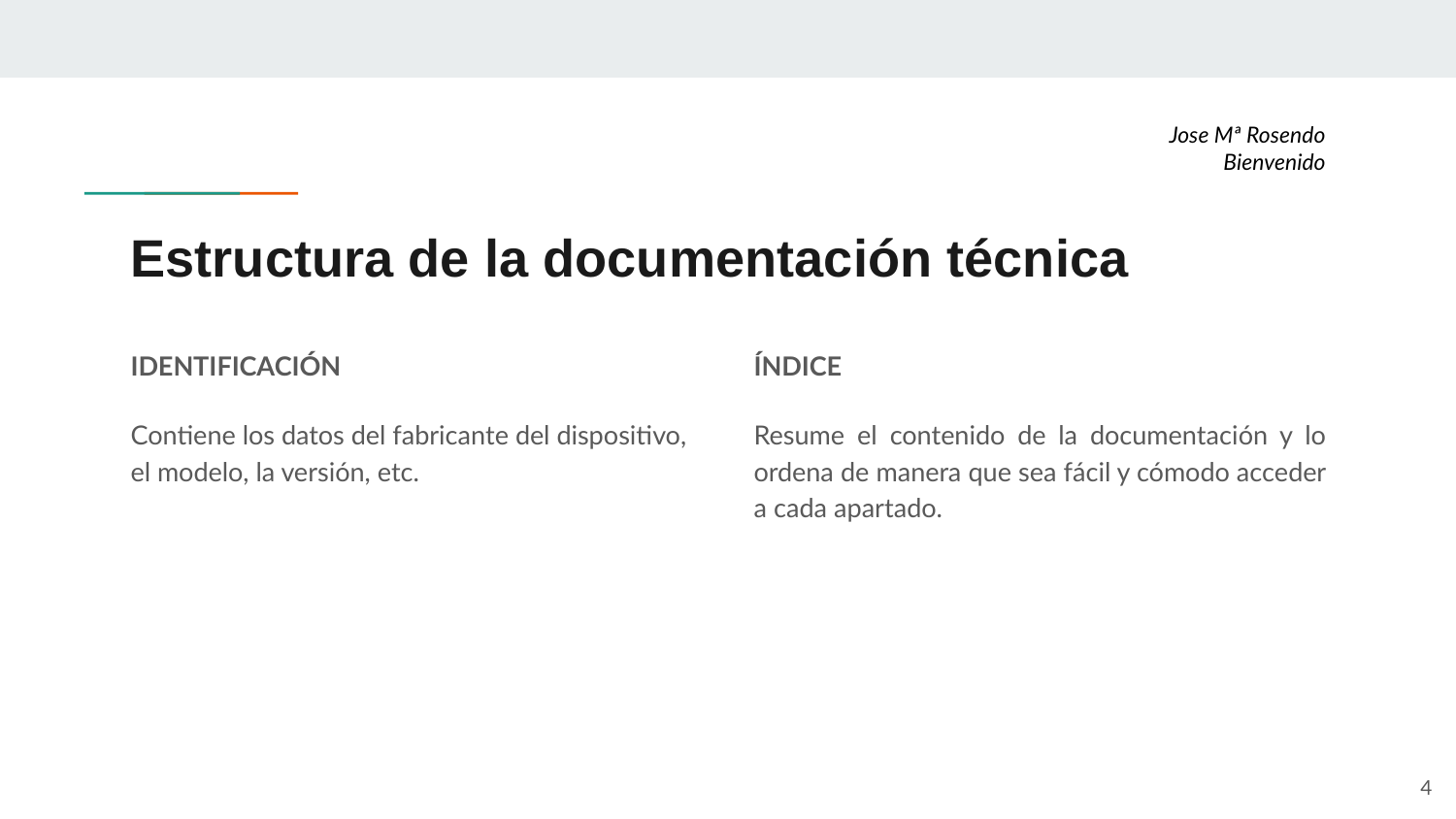

Jose Mª Rosendo Bienvenido
# Estructura de la documentación técnica
IDENTIFICACIÓN
Contiene los datos del fabricante del dispositivo, el modelo, la versión, etc.
ÍNDICE
Resume el contenido de la documentación y lo ordena de manera que sea fácil y cómodo acceder a cada apartado.
4